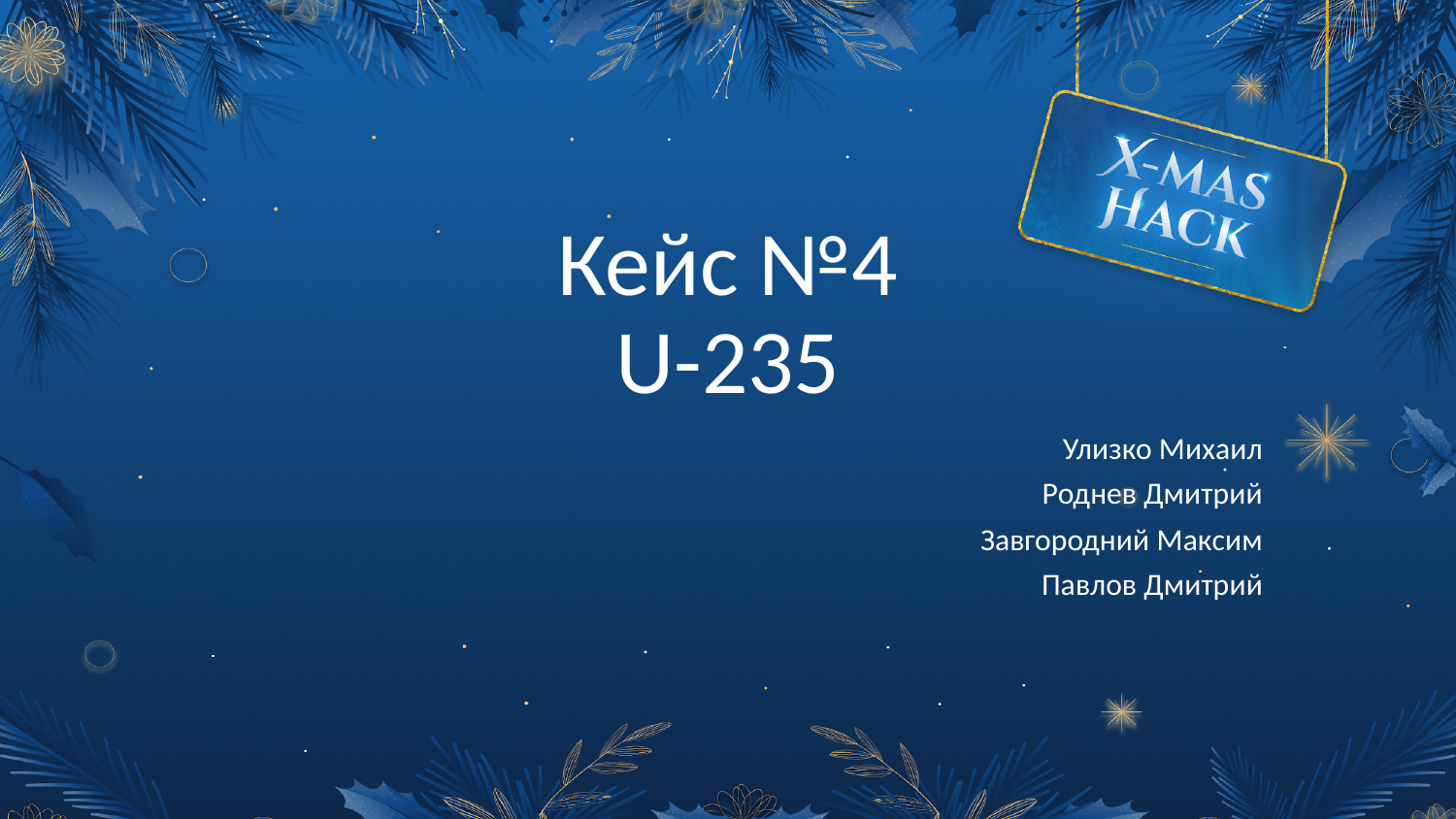

# Кейс №4
U-235
Улизко Михаил
Роднев Дмитрий
Завгородний Максим
Павлов Дмитрий